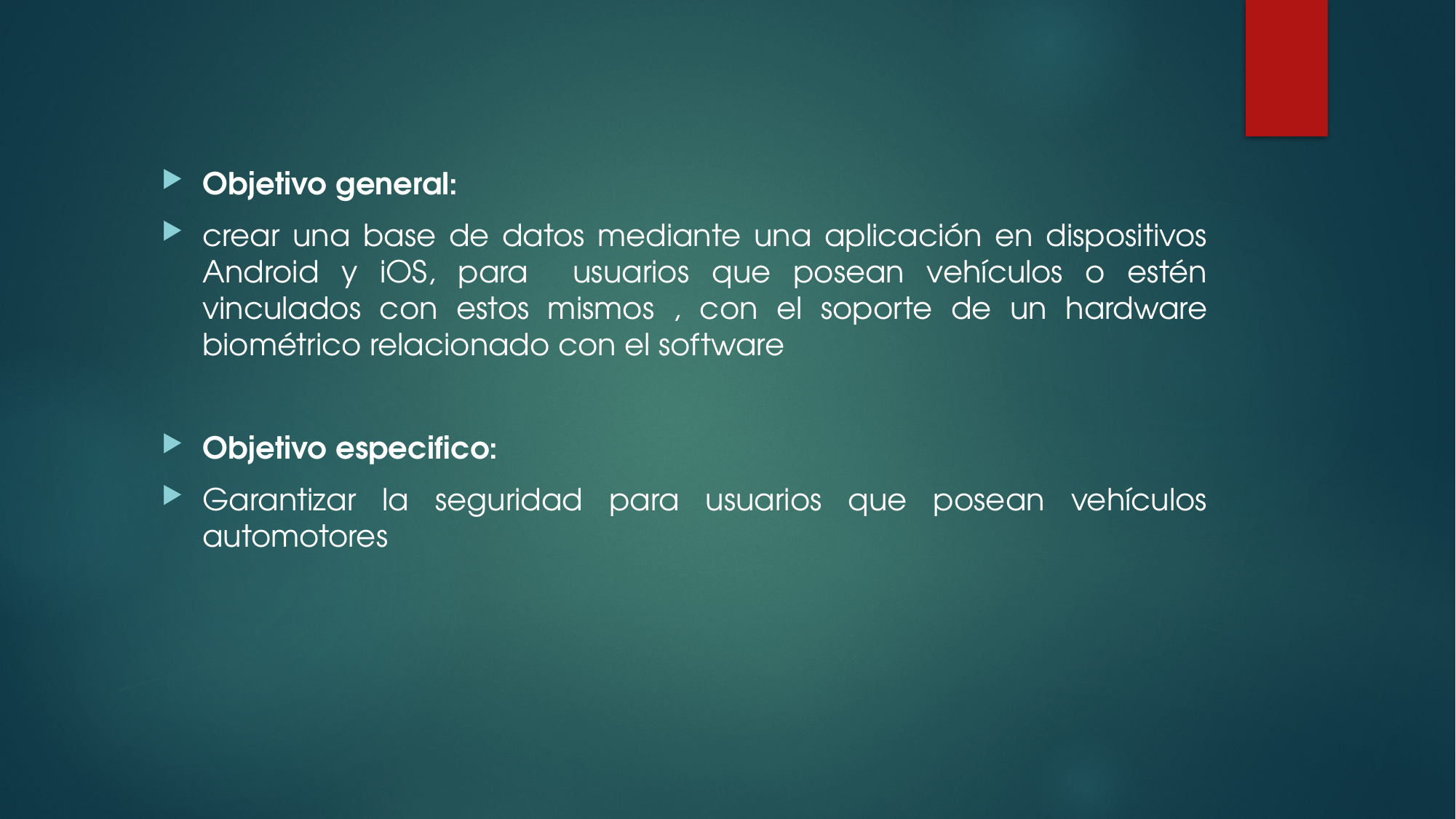

Objetivo general:
crear una base de datos mediante una aplicación en dispositivos Android y iOS, para  usuarios que posean vehículos o estén vinculados con estos mismos , con el soporte de un hardware biométrico relacionado con el software

Objetivo especifico:
Garantizar la seguridad para usuarios que posean vehículos automotores